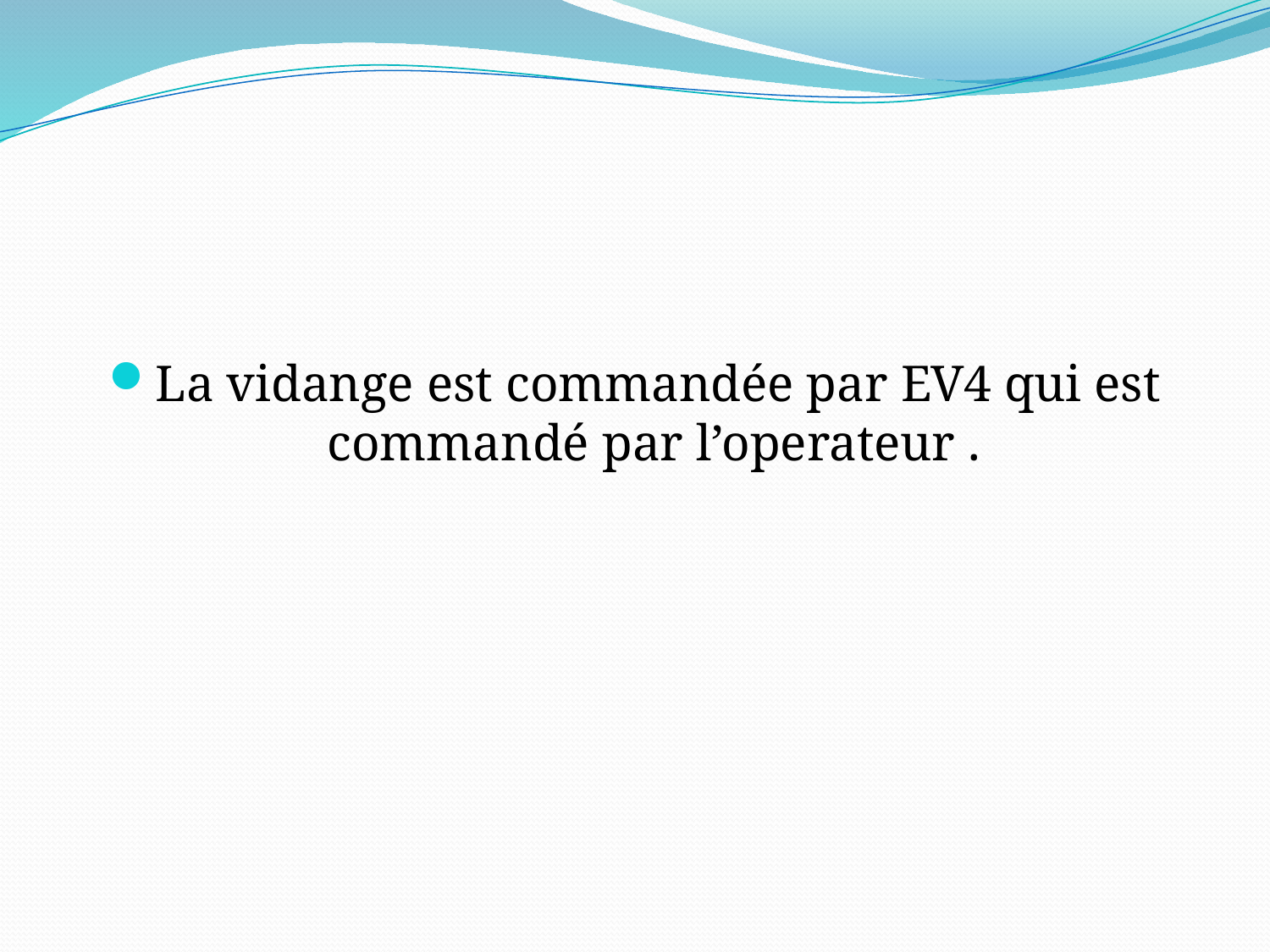

La vidange est commandée par EV4 qui est commandé par l’operateur .